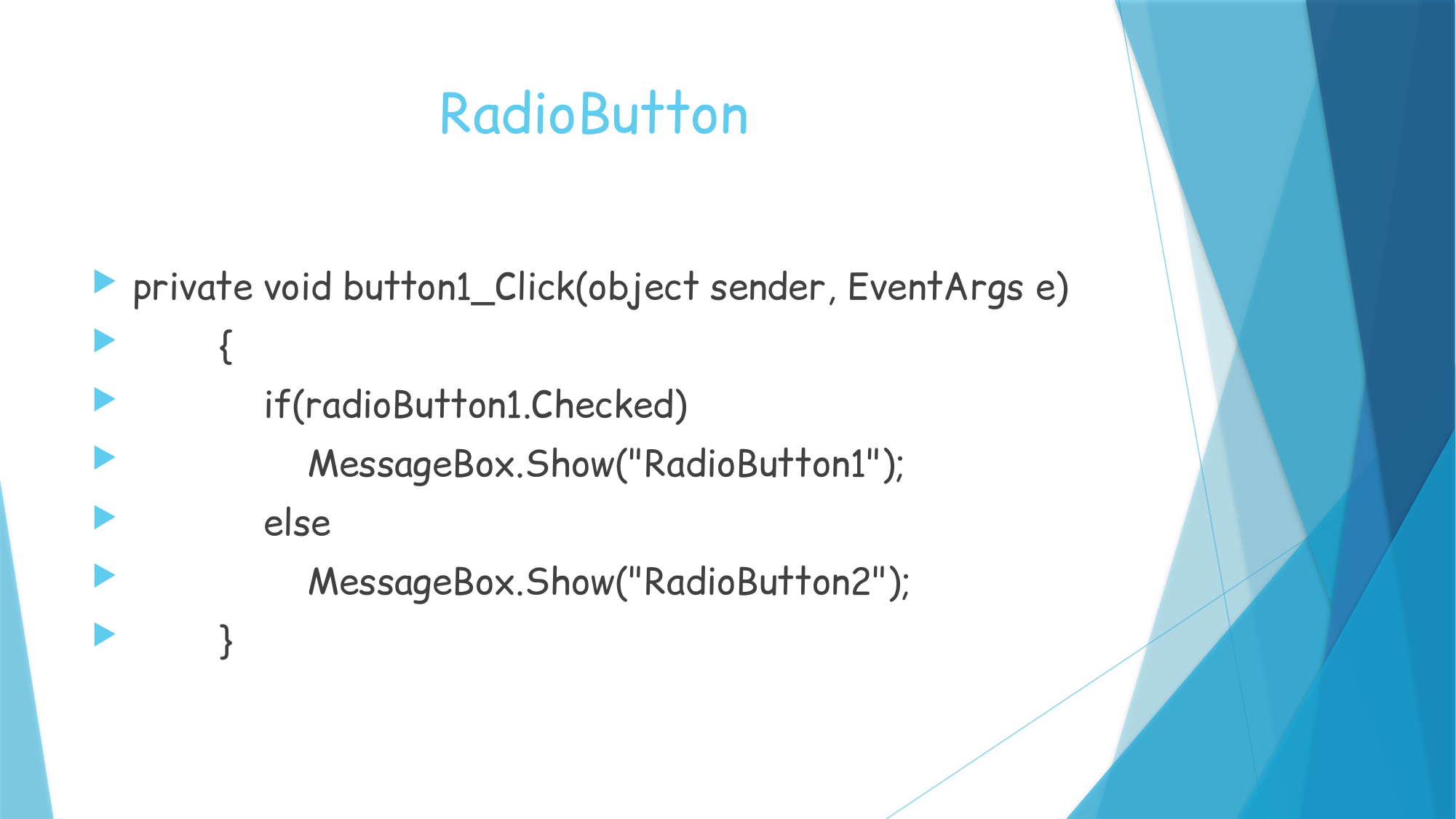

# RadioButton
private void button1_Click(object sender, EventArgs e)
        {
            if(radioButton1.Checked)
                MessageBox.Show("RadioButton1");
            else
                MessageBox.Show("RadioButton2");
        }